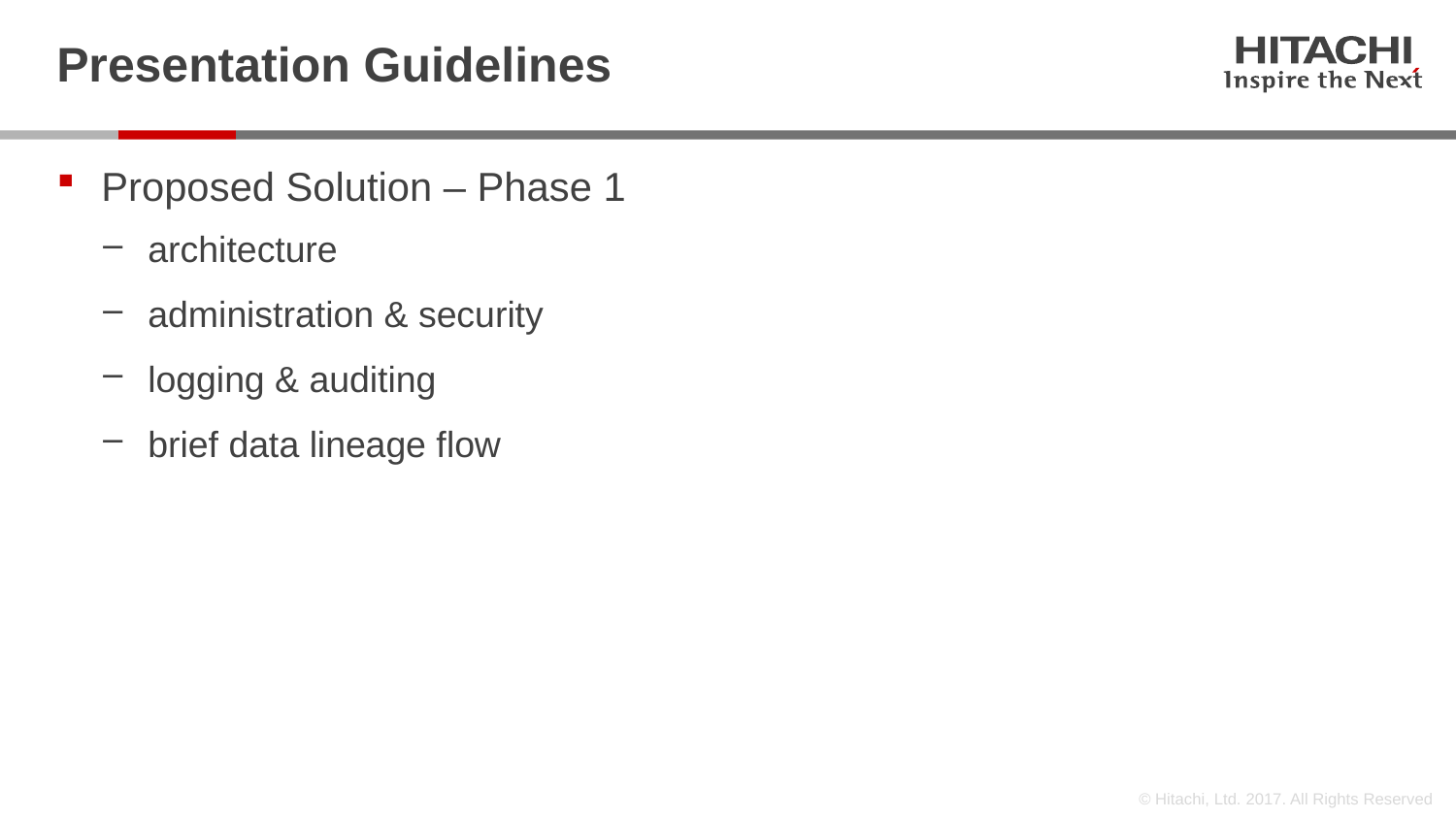

# Presentation Guidelines
Proposed Solution – Phase 1
architecture
administration & security
logging & auditing
brief data lineage flow